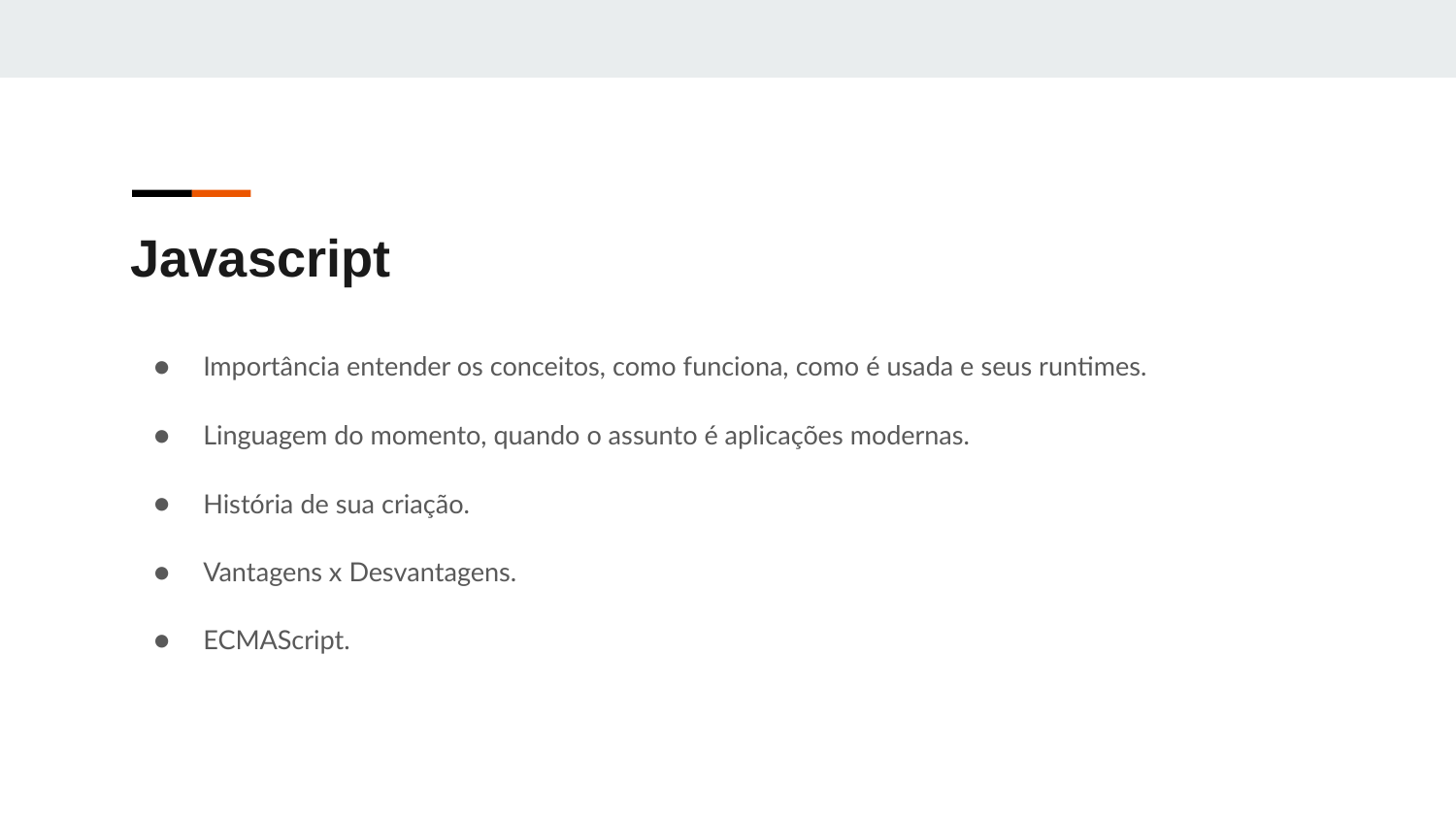

Javascript
Importância entender os conceitos, como funciona, como é usada e seus runtimes.
Linguagem do momento, quando o assunto é aplicações modernas.
História de sua criação.
Vantagens x Desvantagens.
ECMAScript.